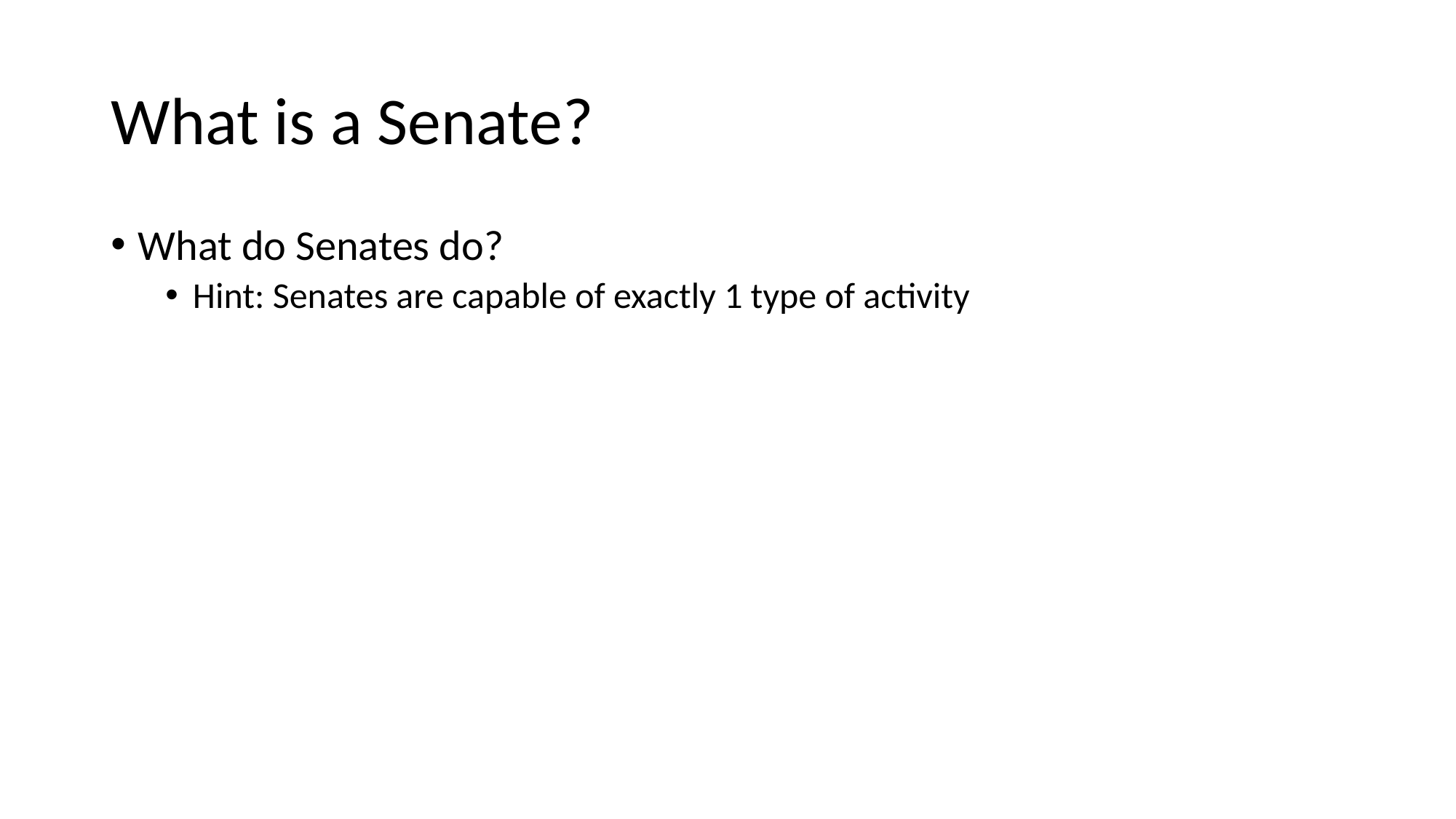

# What is a Senate?
What do Senates do?
Hint: Senates are capable of exactly 1 type of activity